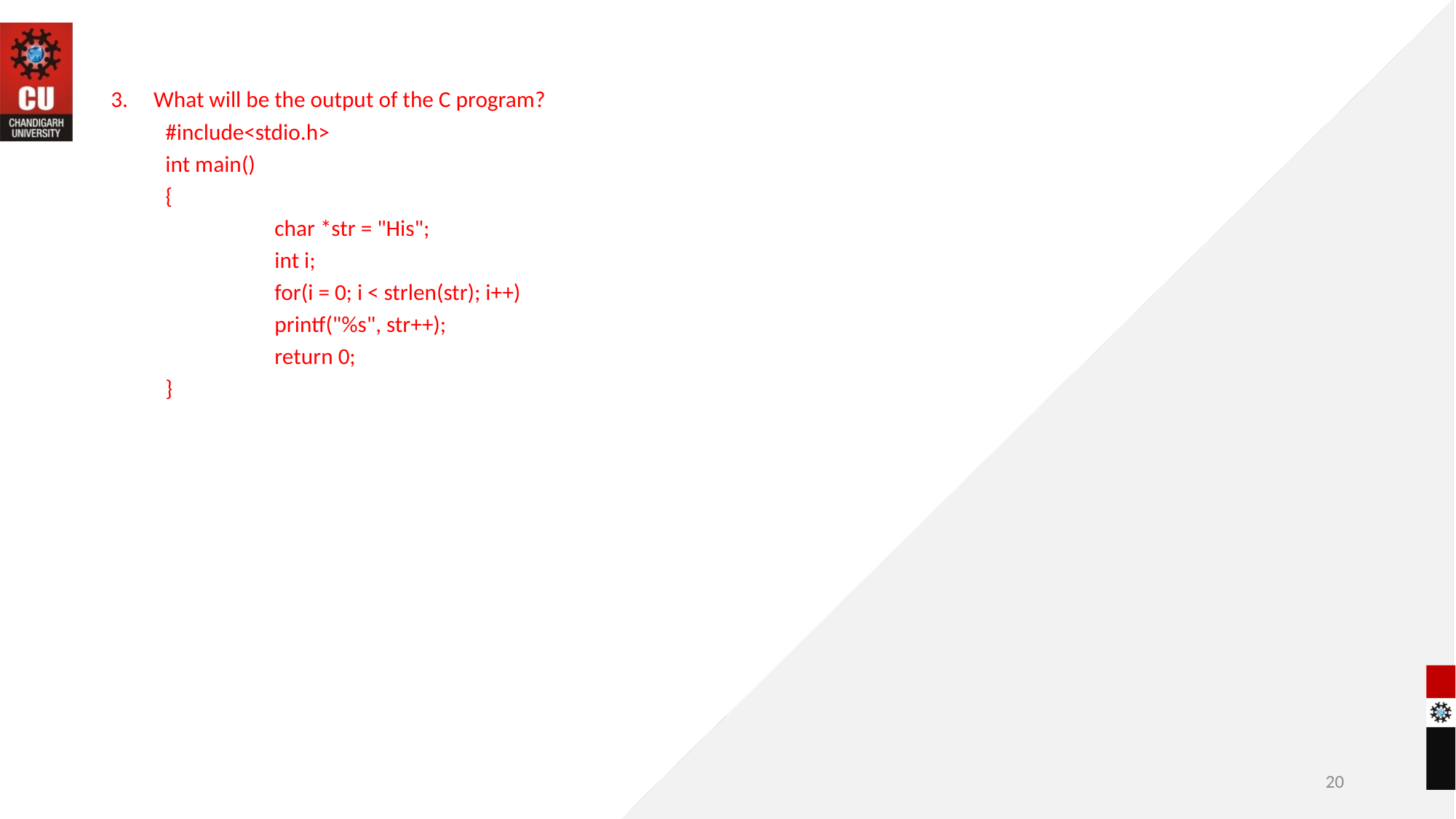

3.     What will be the output of the C program?
#include<stdio.h>
int main()
{
	char *str = "His";
	int i;
	for(i = 0; i < strlen(str); i++)
	printf("%s", str++);
	return 0;
}

20